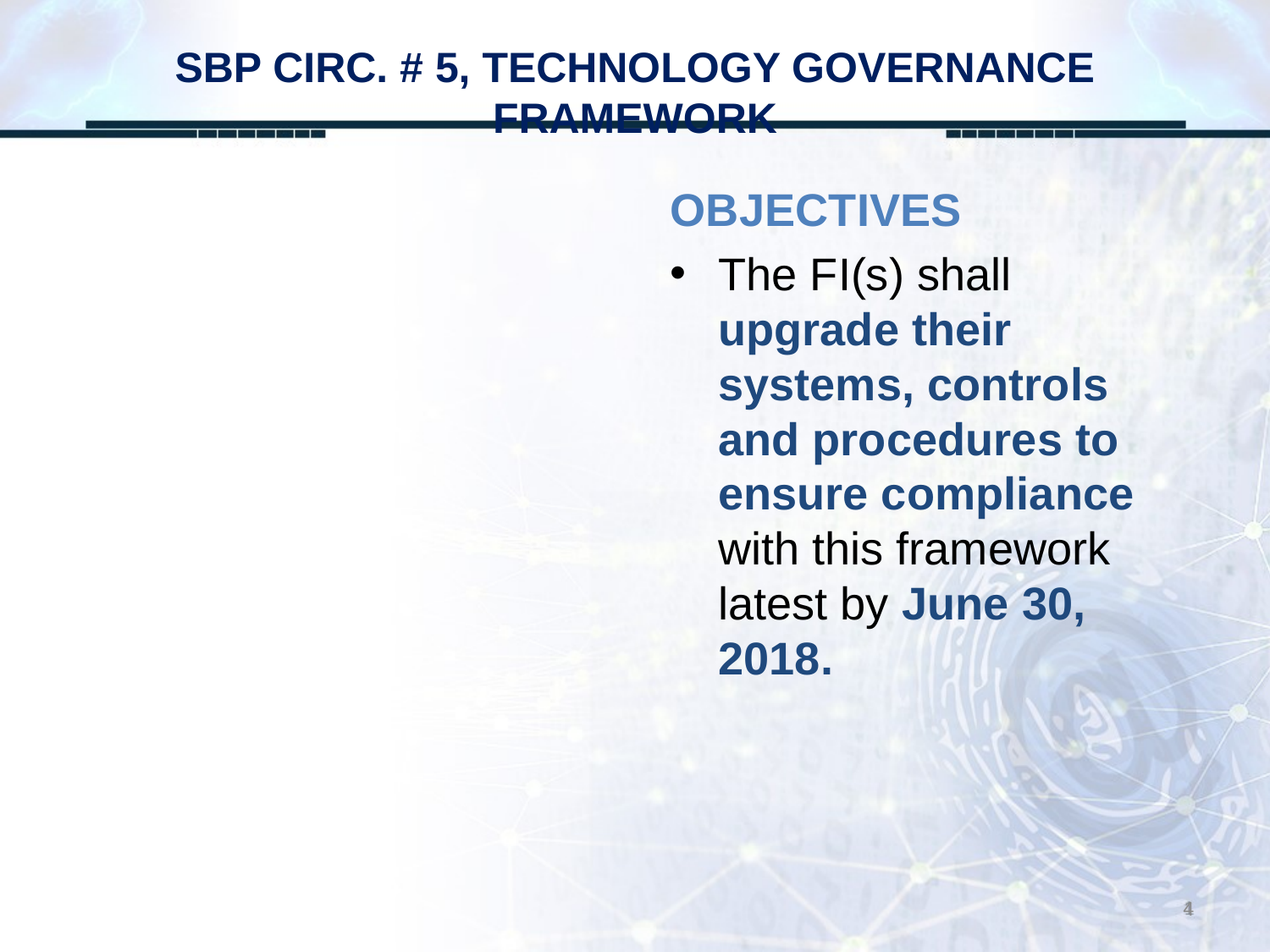

# SBP CIRC. # 5, TECHNOLOGY GOVERNANCE FRAMEWORK
OBJECTIVES
The FI(s) shall upgrade their systems, controls and procedures to ensure compliance with this framework latest by June 30, 2018.

4